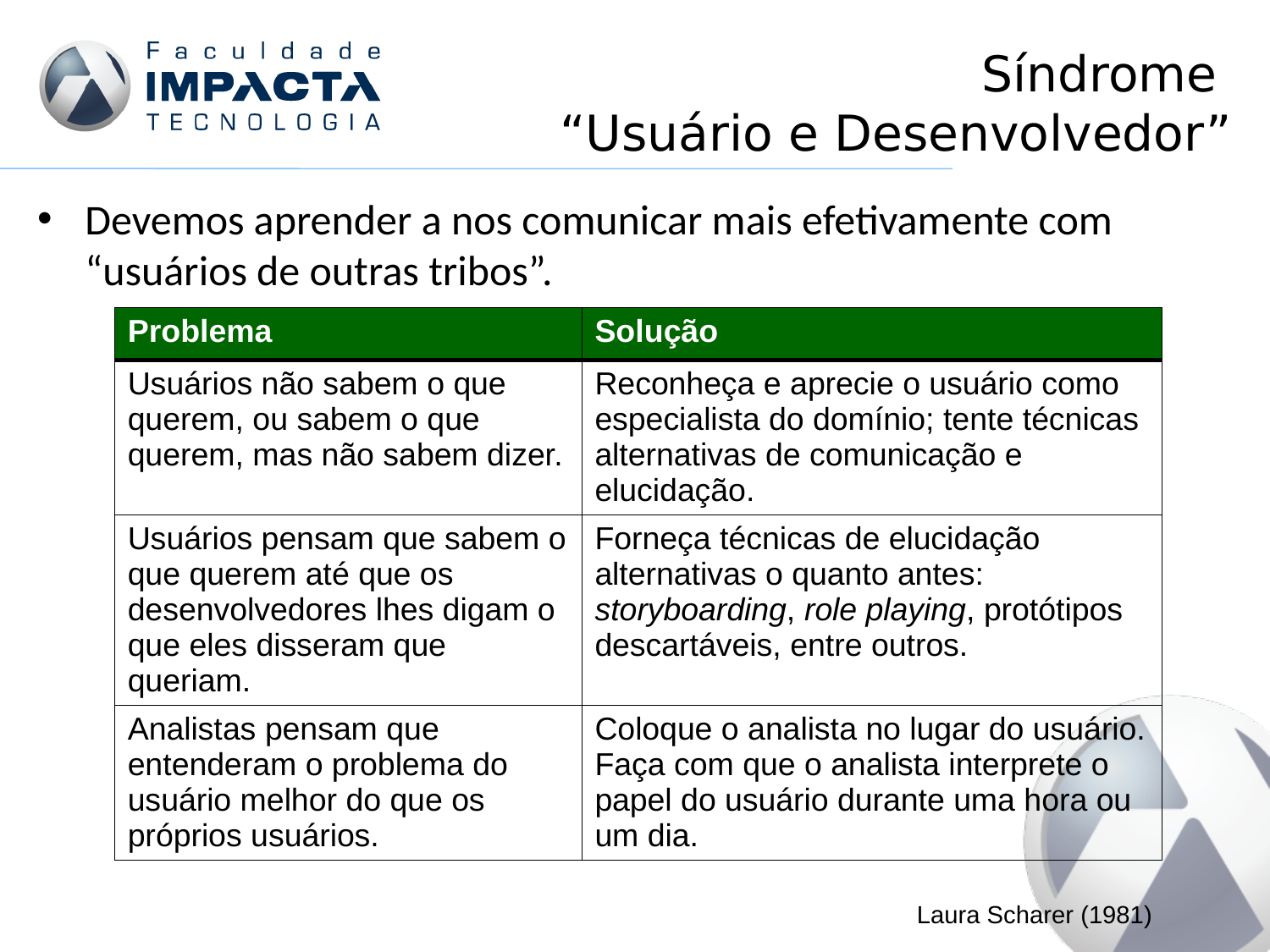

# Síndrome “Usuário e Desenvolvedor”
Devemos aprender a nos comunicar mais efetivamente com “usuários de outras tribos”.

| Problema | Solução |
| --- | --- |
| Usuários não sabem o que querem, ou sabem o que querem, mas não sabem dizer. | Reconheça e aprecie o usuário como especialista do domínio; tente técnicas alternativas de comunicação e elucidação. |
| Usuários pensam que sabem o que querem até que os desenvolvedores lhes digam o que eles disseram que queriam. | Forneça técnicas de elucidação alternativas o quanto antes: storyboarding, role playing, protótipos descartáveis, entre outros. |
| Analistas pensam que entenderam o problema do usuário melhor do que os próprios usuários. | Coloque o analista no lugar do usuário. Faça com que o analista interprete o papel do usuário durante uma hora ou um dia. |
Laura Scharer (1981)